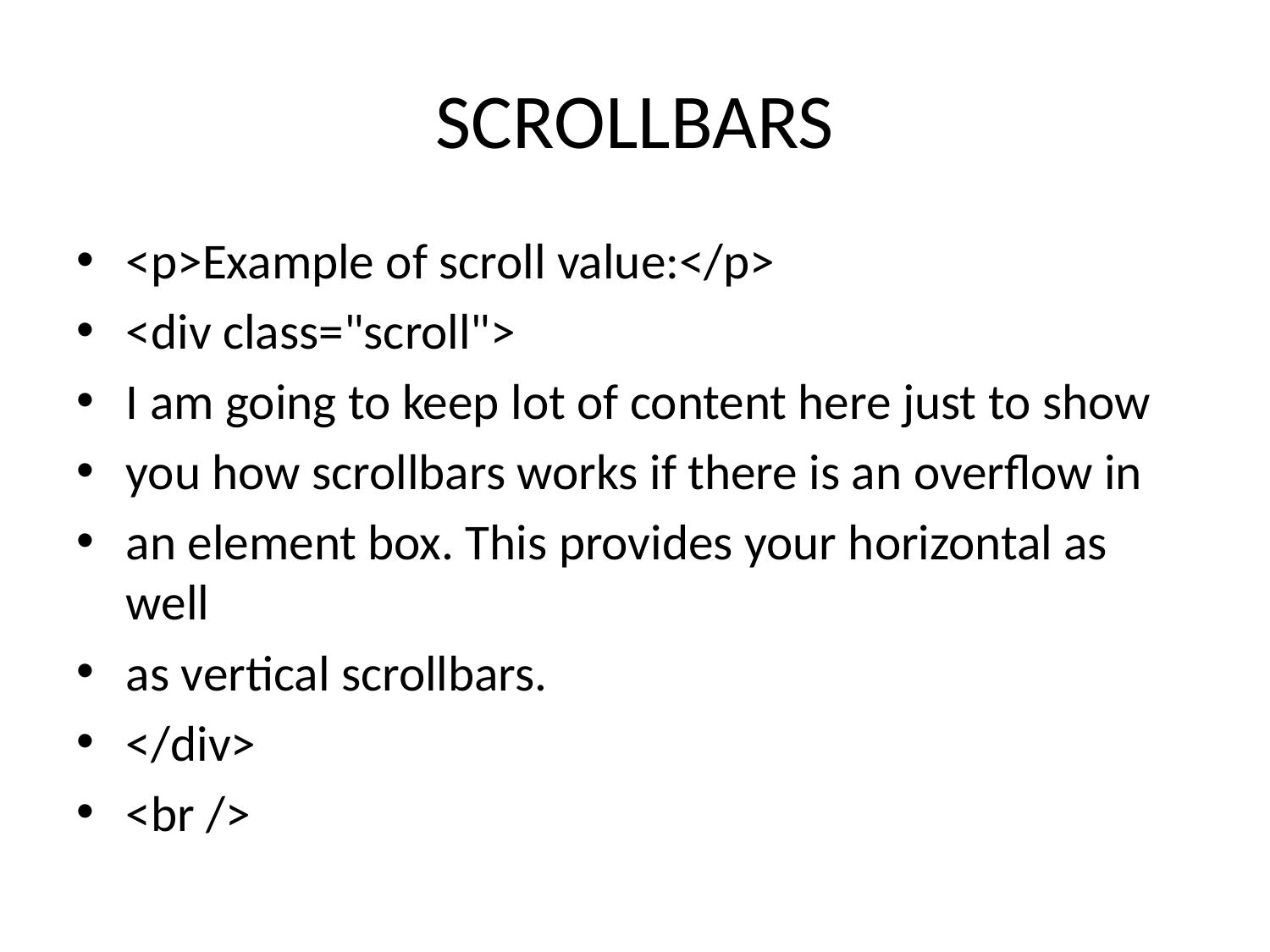

# SCROLLBARS
<p>Example of scroll value:</p>
<div class="scroll">
I am going to keep lot of content here just to show
you how scrollbars works if there is an overflow in
an element box. This provides your horizontal as well
as vertical scrollbars.
</div>
<br />